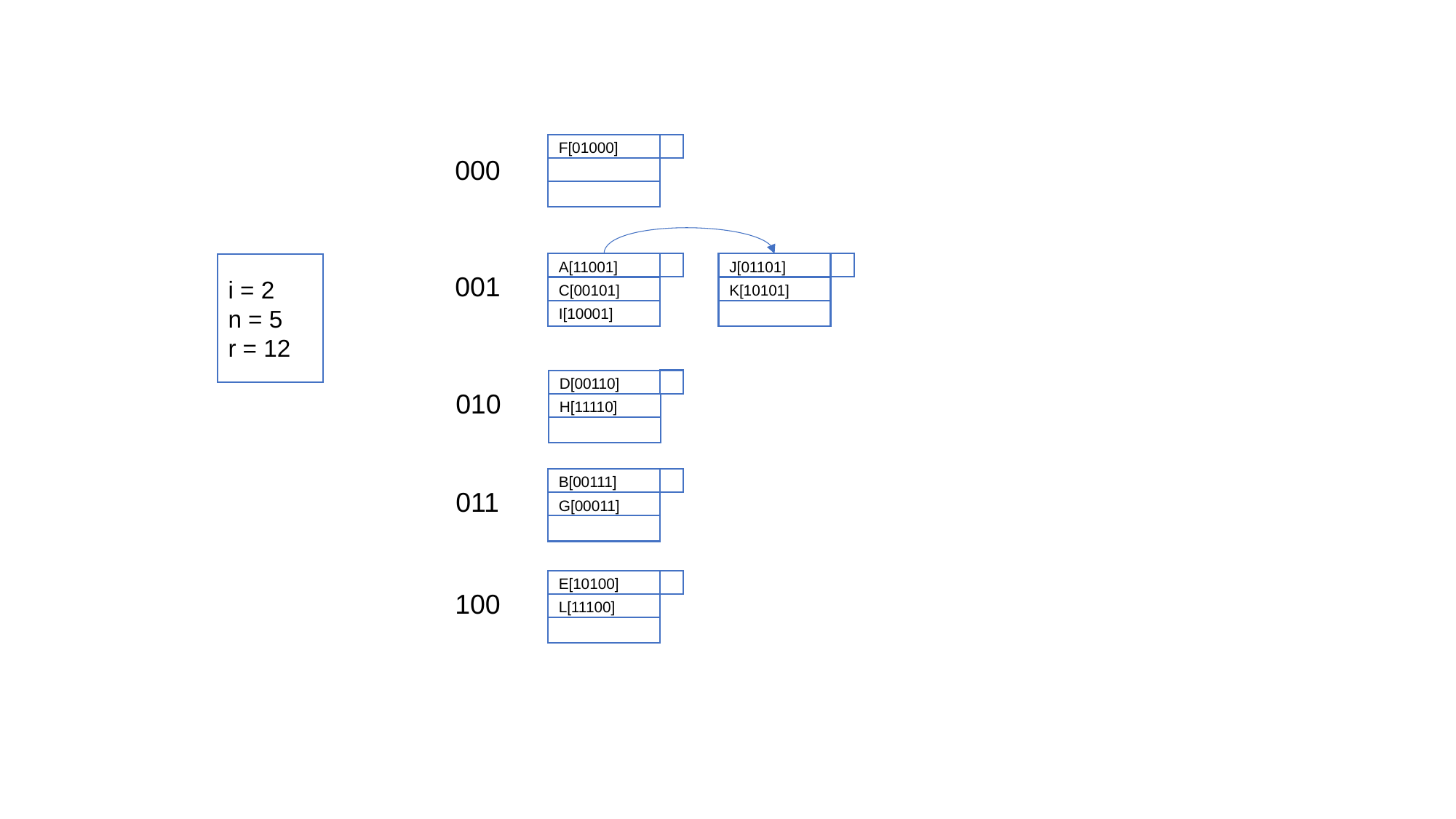

F[01000]

000

A[11001]

J[01101]

i = 2
n = 5
r = 12
001
C[00101]
K[10101]
I[10001]

D[00110]

010
H[11110]

B[00111]

011
G[00011]

E[10100]

100
L[11100]